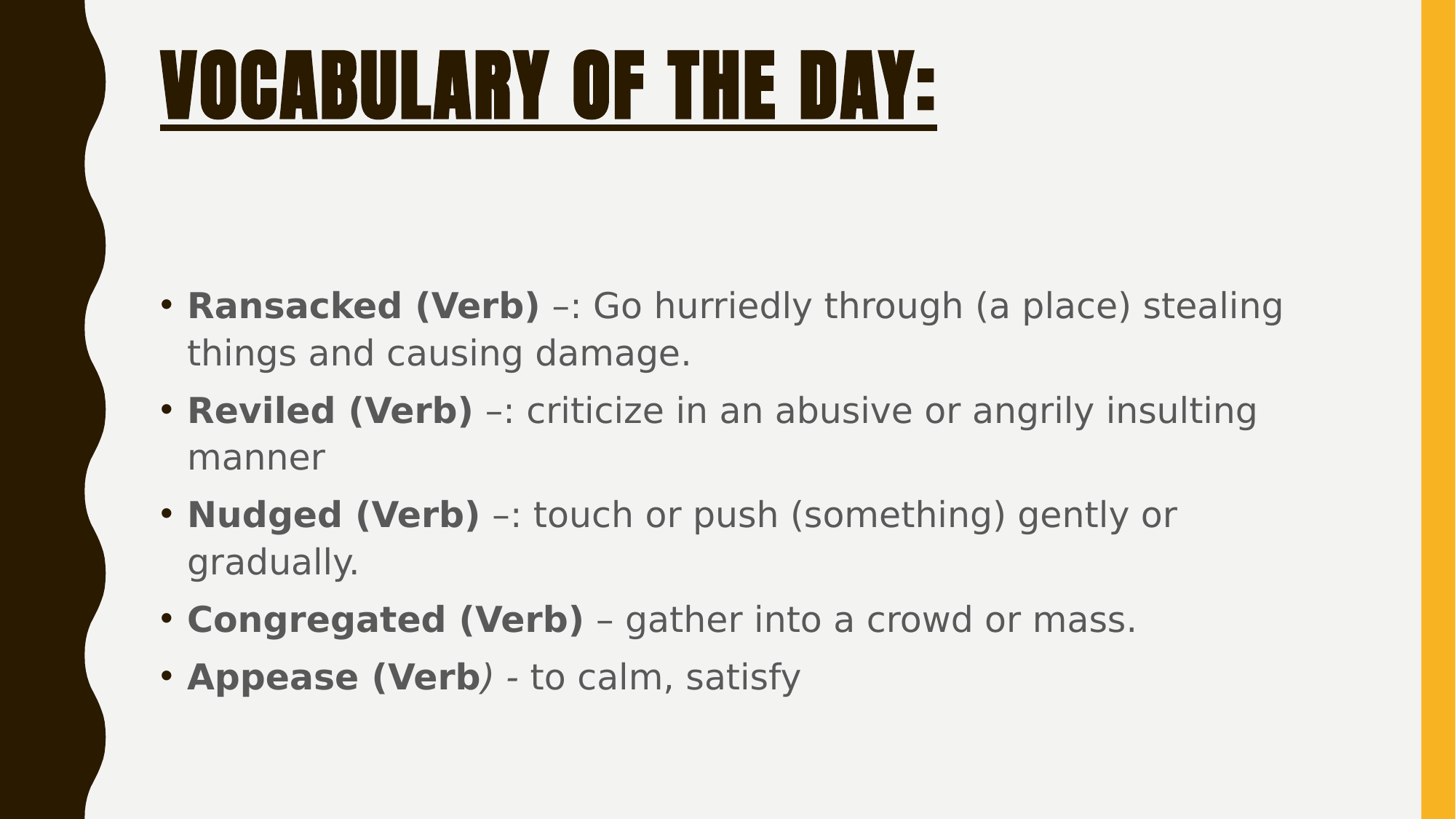

# Vocabulary of the Day:
Ransacked (Verb) –: Go hurriedly through (a place) stealing things and causing damage.
Reviled (Verb) –: criticize in an abusive or angrily insulting manner
Nudged (Verb) –: touch or push (something) gently or gradually.
Congregated (Verb) – gather into a crowd or mass.
Appease (Verb) - to calm, satisfy